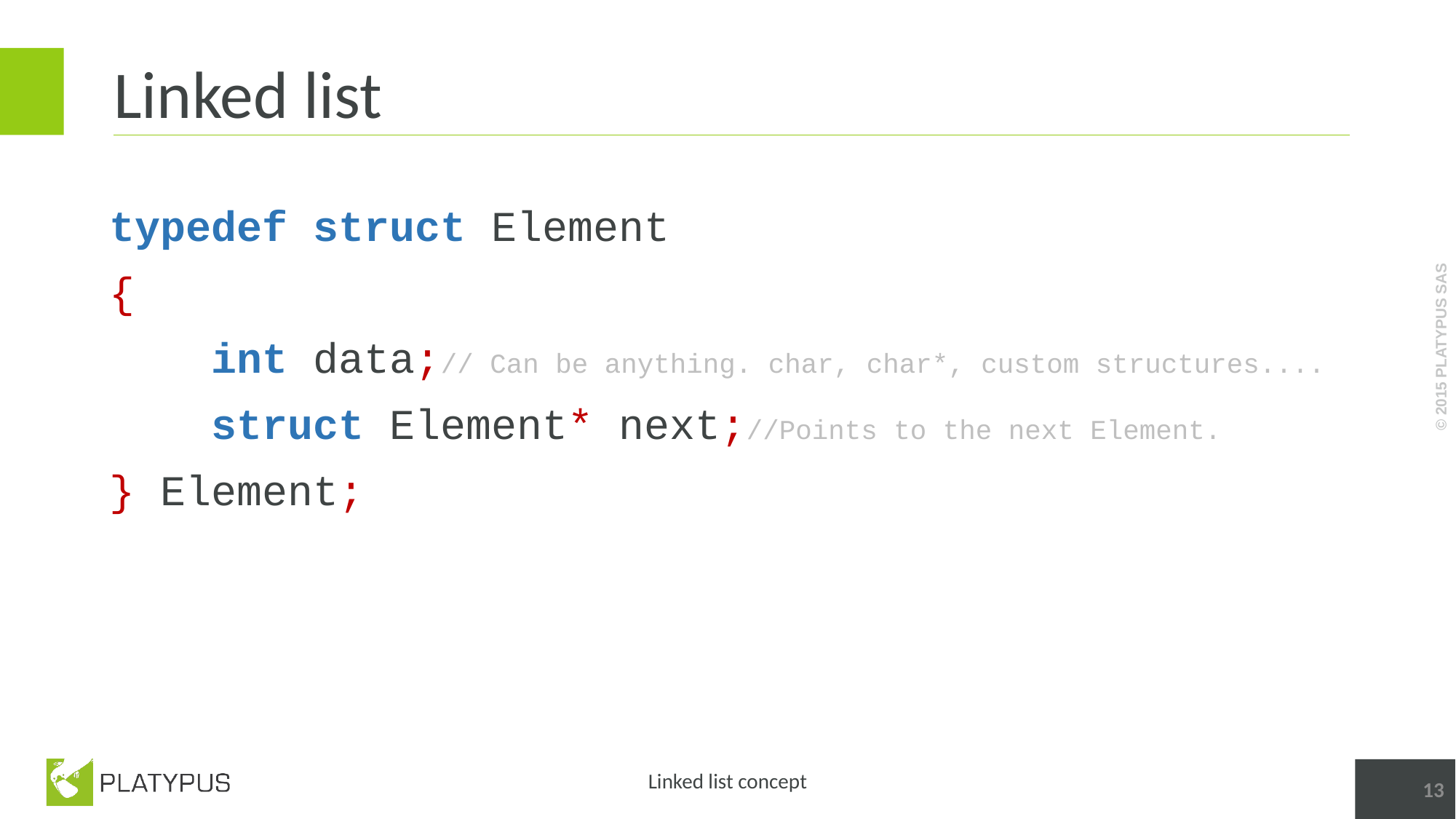

# Linked list
typedef struct Element
{
    int data;// Can be anything. char, char*, custom structures....
    struct Element* next;//Points to the next Element.
} Element;
13
Linked list concept